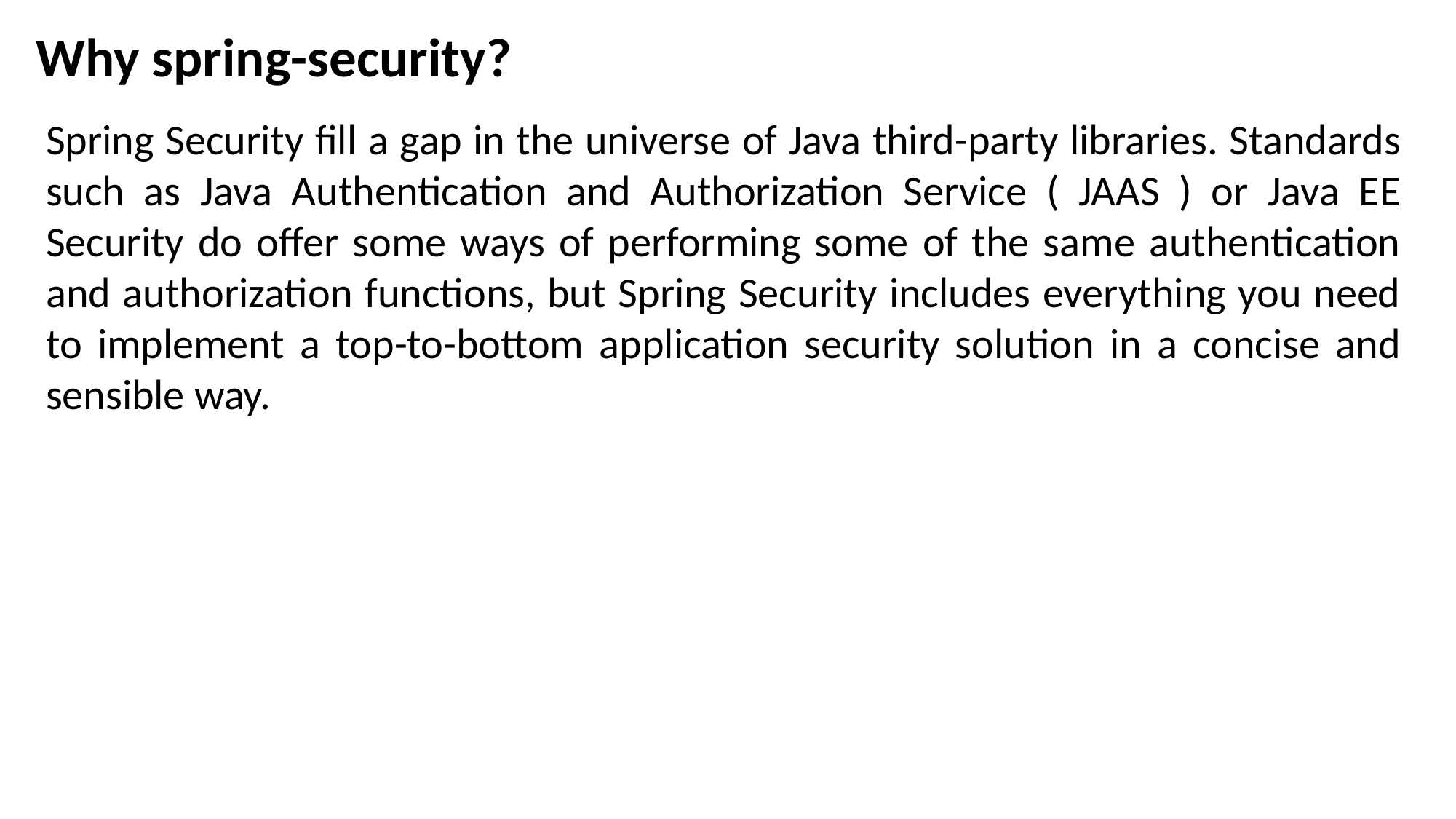

Why spring-security?
Spring Security fill a gap in the universe of Java third-party libraries. Standards such as Java Authentication and Authorization Service ( JAAS ) or Java EE Security do offer some ways of performing some of the same authentication and authorization functions, but Spring Security includes everything you need to implement a top-to-bottom application security solution in a concise and sensible way.